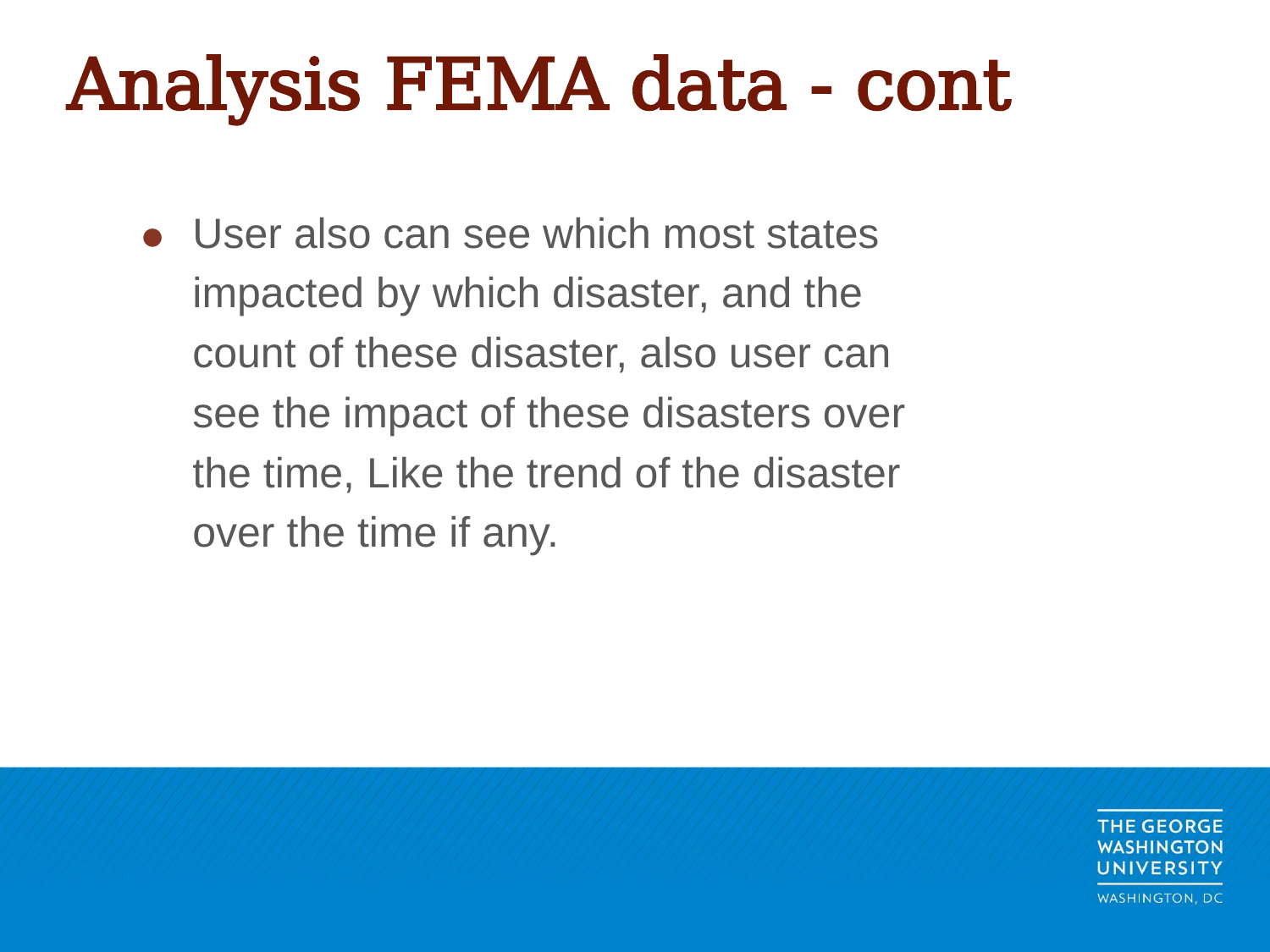

# Analysis FEMA data - cont
User also can see which most states impacted by which disaster, and the count of these disaster, also user can see the impact of these disasters over the time, Like the trend of the disaster over the time if any.